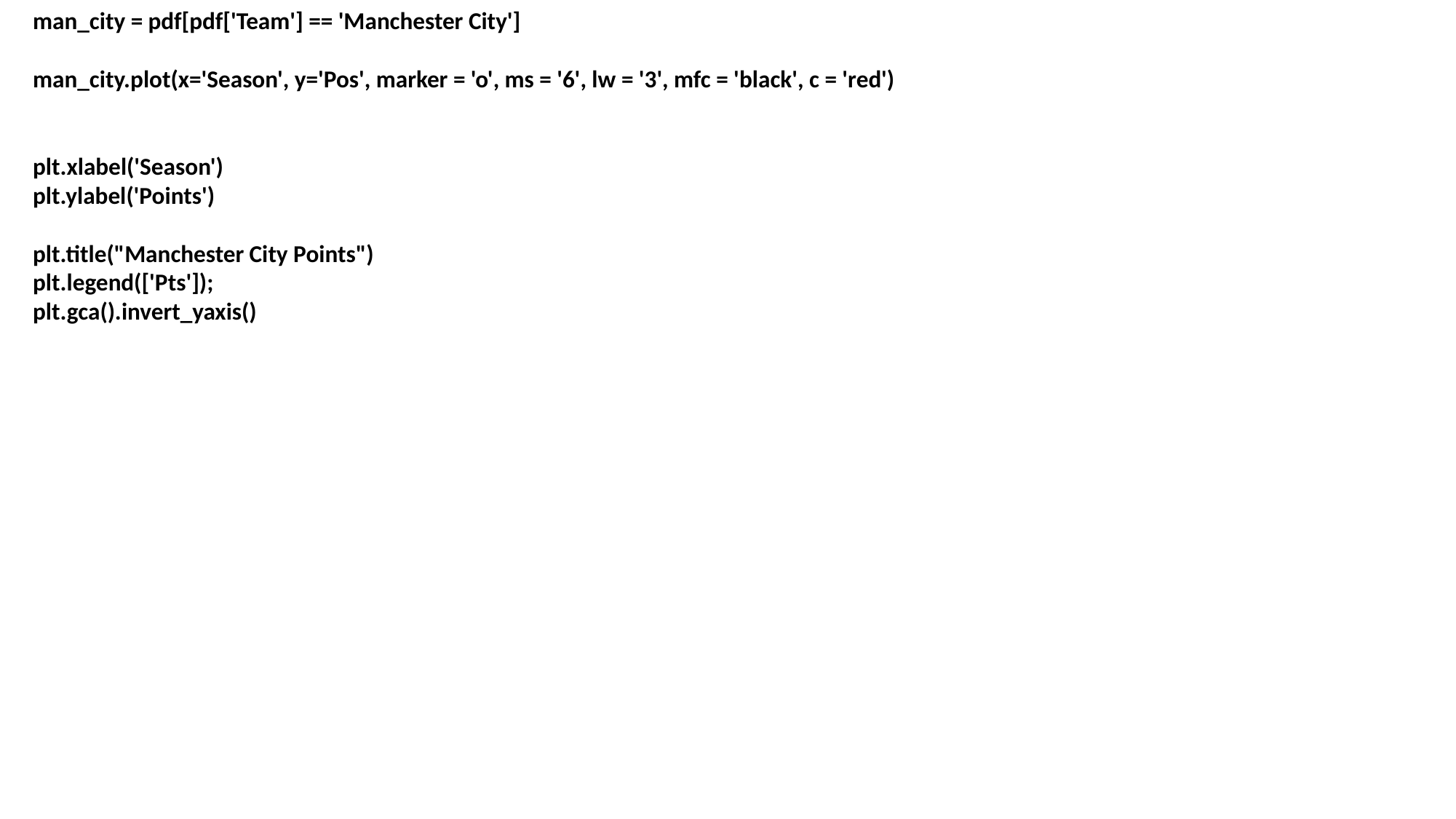

man_city = pdf[pdf['Team'] == 'Manchester City']

man_city.plot(x='Season', y='Pos', marker = 'o', ms = '6', lw = '3', mfc = 'black', c = 'red')

plt.xlabel('Season')
plt.ylabel('Points')

plt.title("Manchester City Points")
plt.legend(['Pts']);
plt.gca().invert_yaxis()